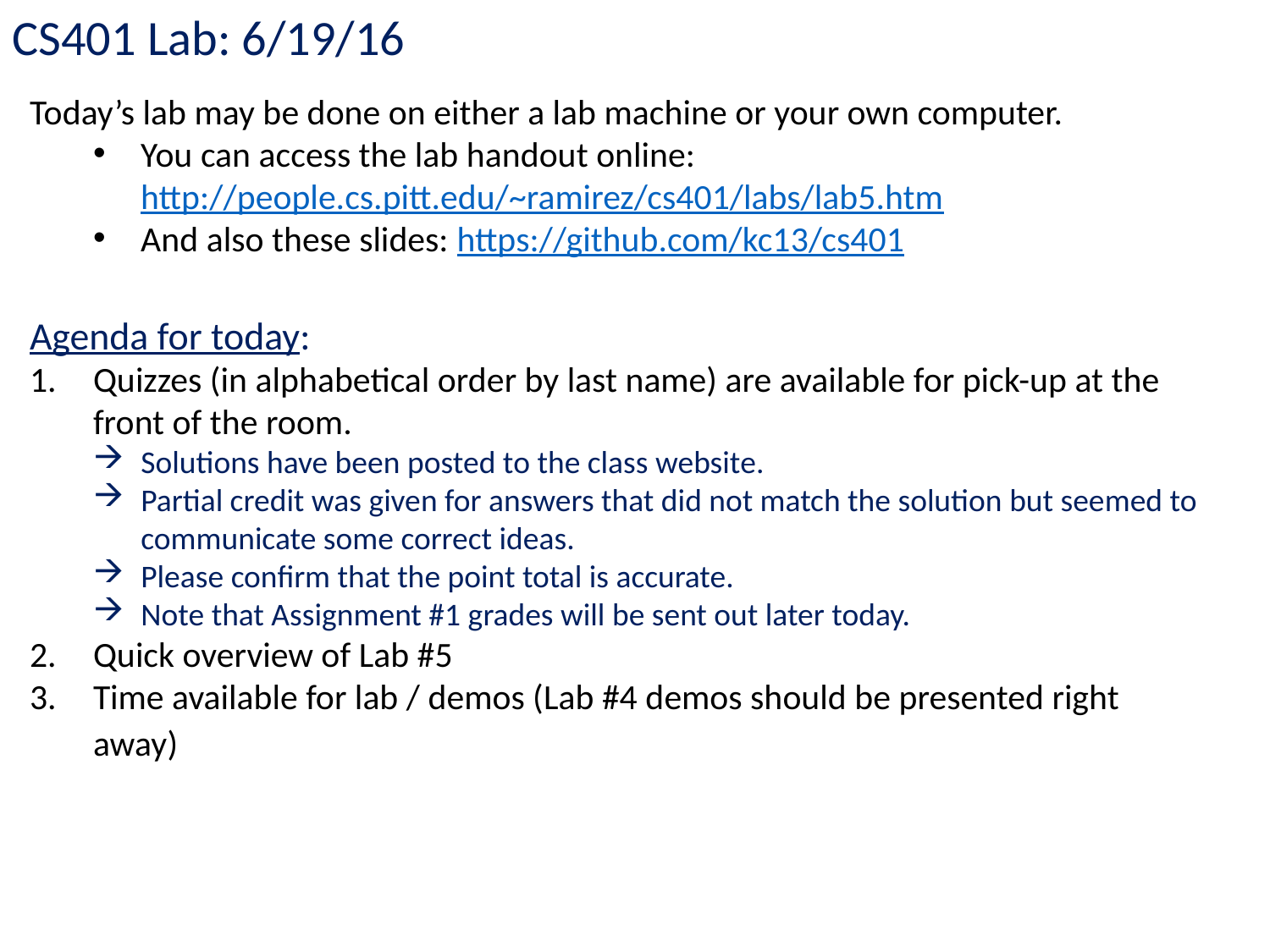

CS401 Lab: 6/19/16
Today’s lab may be done on either a lab machine or your own computer.
You can access the lab handout online: http://people.cs.pitt.edu/~ramirez/cs401/labs/lab5.htm
And also these slides: https://github.com/kc13/cs401

Agenda for today:
Quizzes (in alphabetical order by last name) are available for pick-up at the front of the room.
Solutions have been posted to the class website.
Partial credit was given for answers that did not match the solution but seemed to communicate some correct ideas.
Please confirm that the point total is accurate.
Note that Assignment #1 grades will be sent out later today.
Quick overview of Lab #5
Time available for lab / demos (Lab #4 demos should be presented right away)